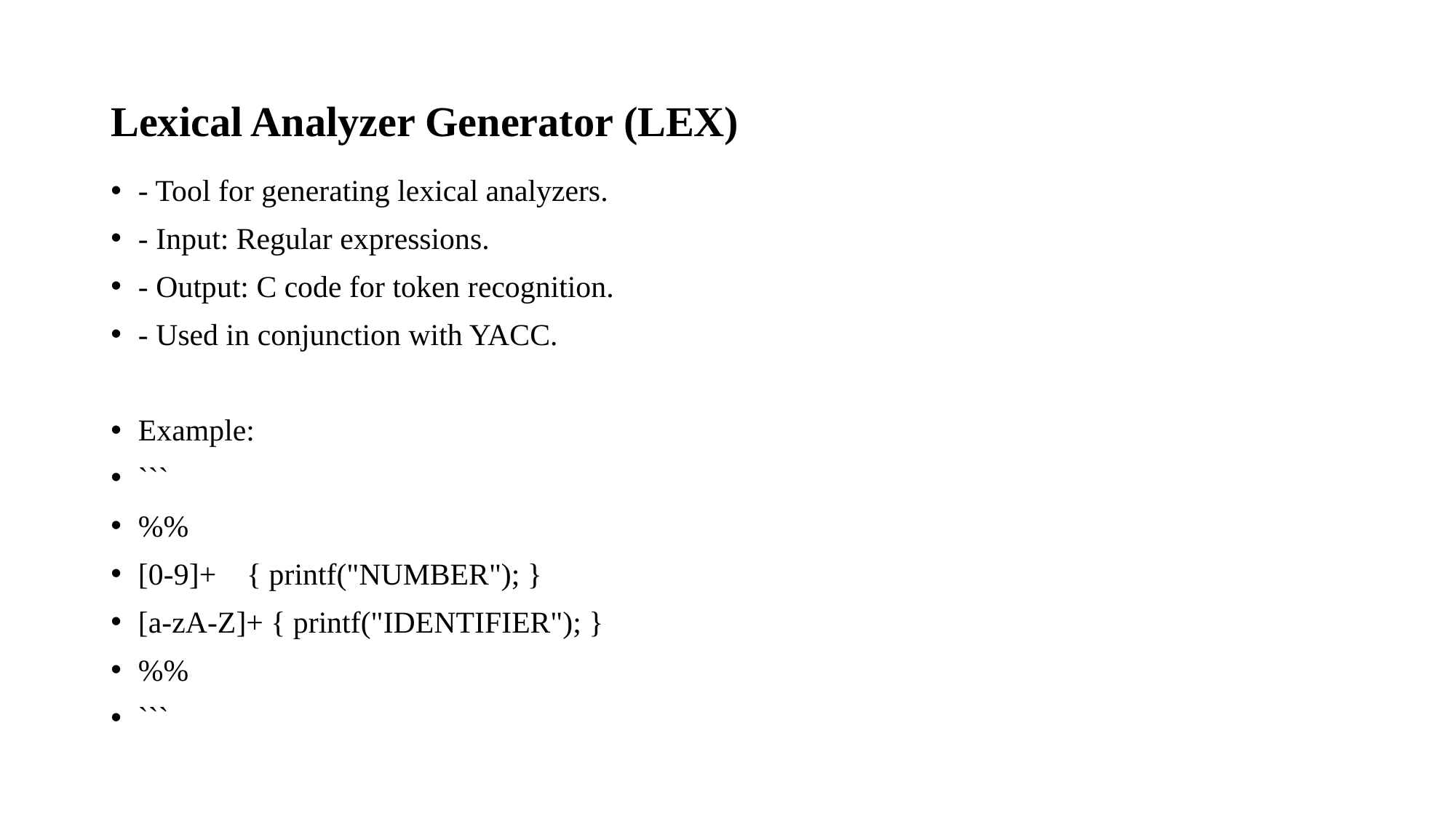

# Lexical Analyzer Generator (LEX)
- Tool for generating lexical analyzers.
- Input: Regular expressions.
- Output: C code for token recognition.
- Used in conjunction with YACC.

Example:
```
%%
[0-9]+    { printf("NUMBER"); }
[a-zA-Z]+ { printf("IDENTIFIER"); }
%%
```